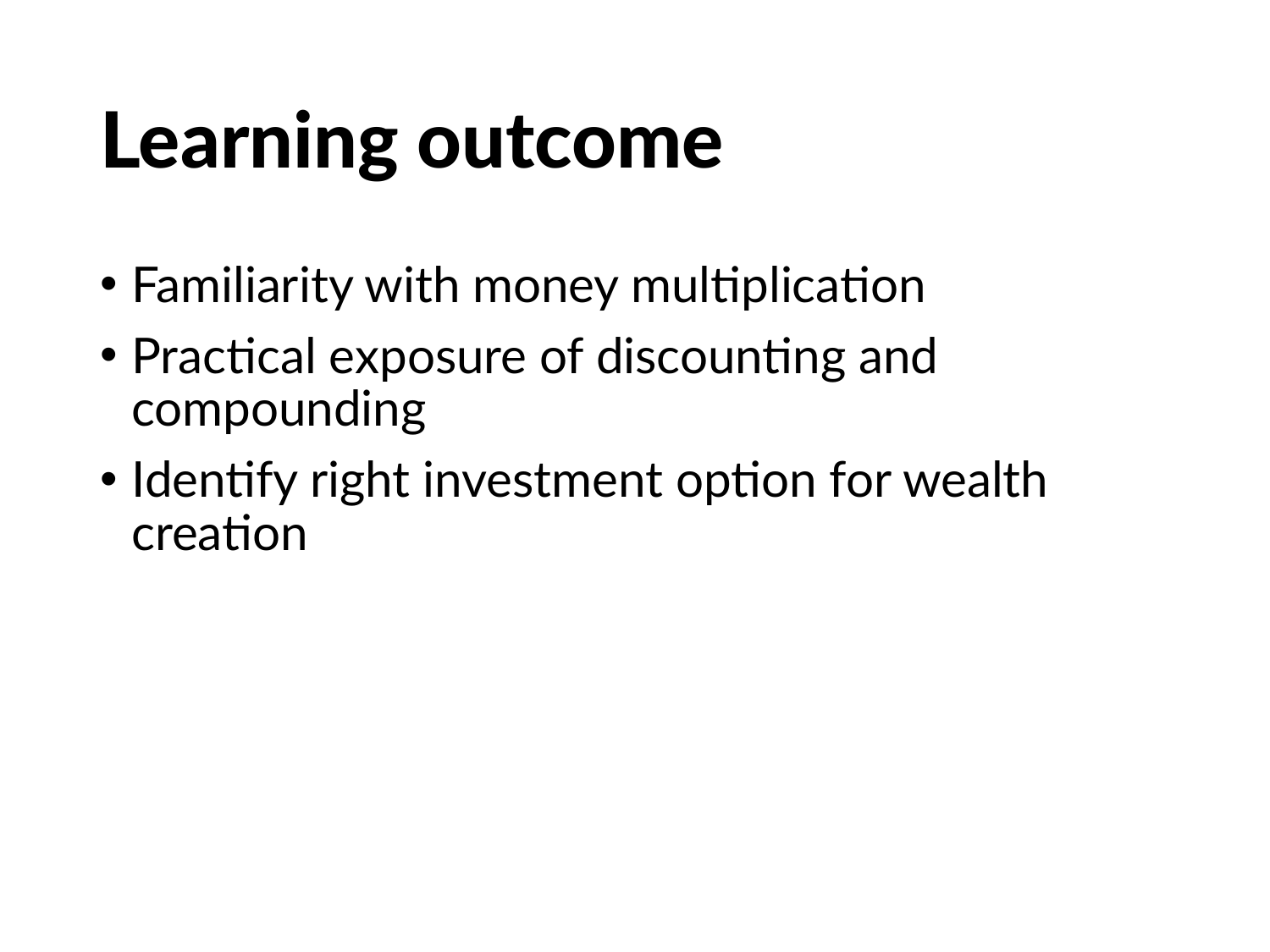

# Learning outcome
Familiarity with money multiplication
Practical exposure of discounting and compounding
Identify right investment option for wealth creation